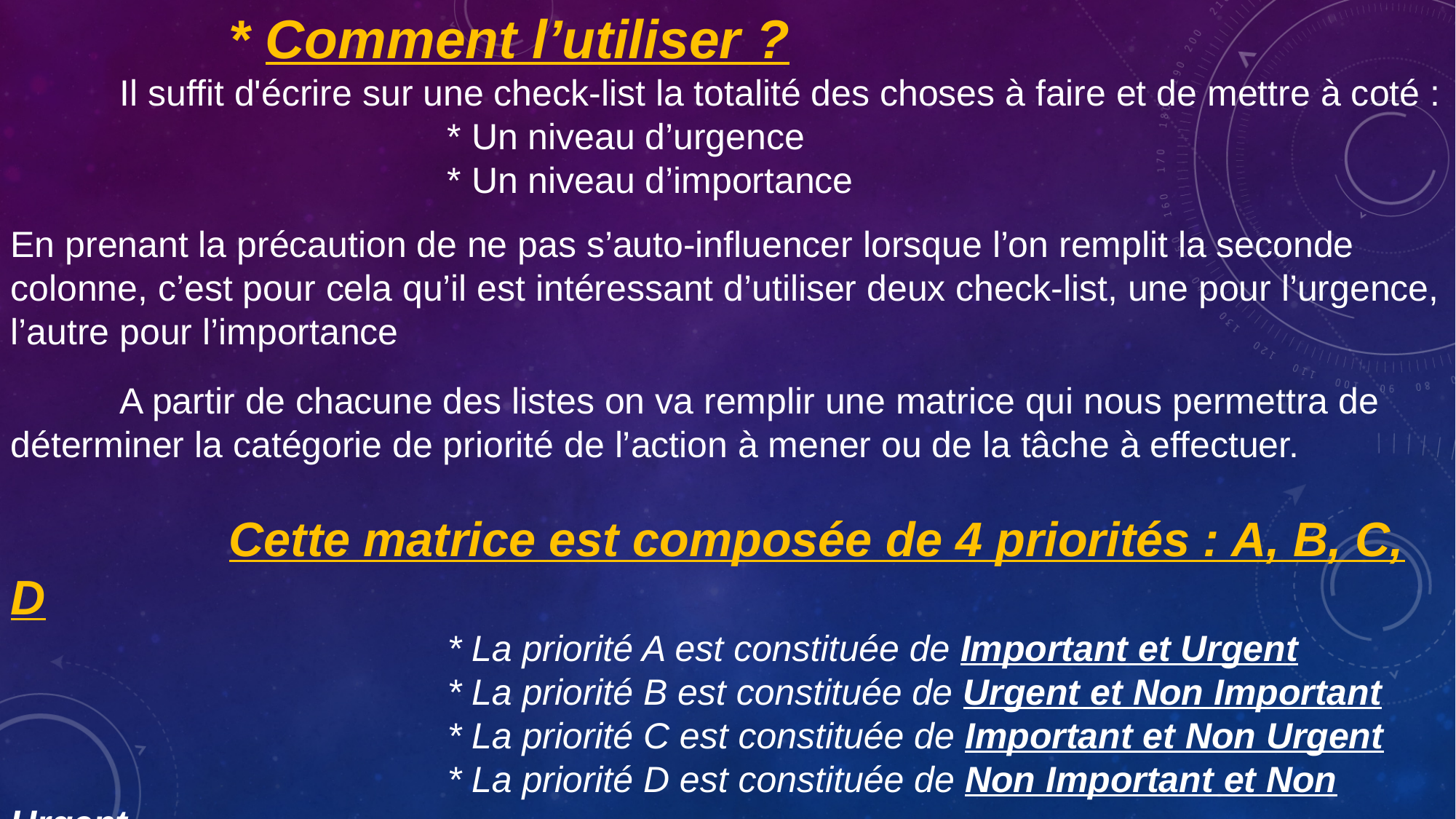

* Comment l’utiliser ?
	Il suffit d'écrire sur une check-list la totalité des choses à faire et de mettre à coté :
				* Un niveau d’urgence
				* Un niveau d’importance

En prenant la précaution de ne pas s’auto-influencer lorsque l’on remplit la seconde colonne, c’est pour cela qu’il est intéressant d’utiliser deux check-list, une pour l’urgence, l’autre pour l’importance

	A partir de chacune des listes on va remplir une matrice qui nous permettra de déterminer la catégorie de priorité de l’action à mener ou de la tâche à effectuer.

		Cette matrice est composée de 4 priorités : A, B, C, D
				* La priorité A est constituée de Important et Urgent
				* La priorité B est constituée de Urgent et Non Important
				* La priorité C est constituée de Important et Non Urgent
				* La priorité D est constituée de Non Important et Non Urgent